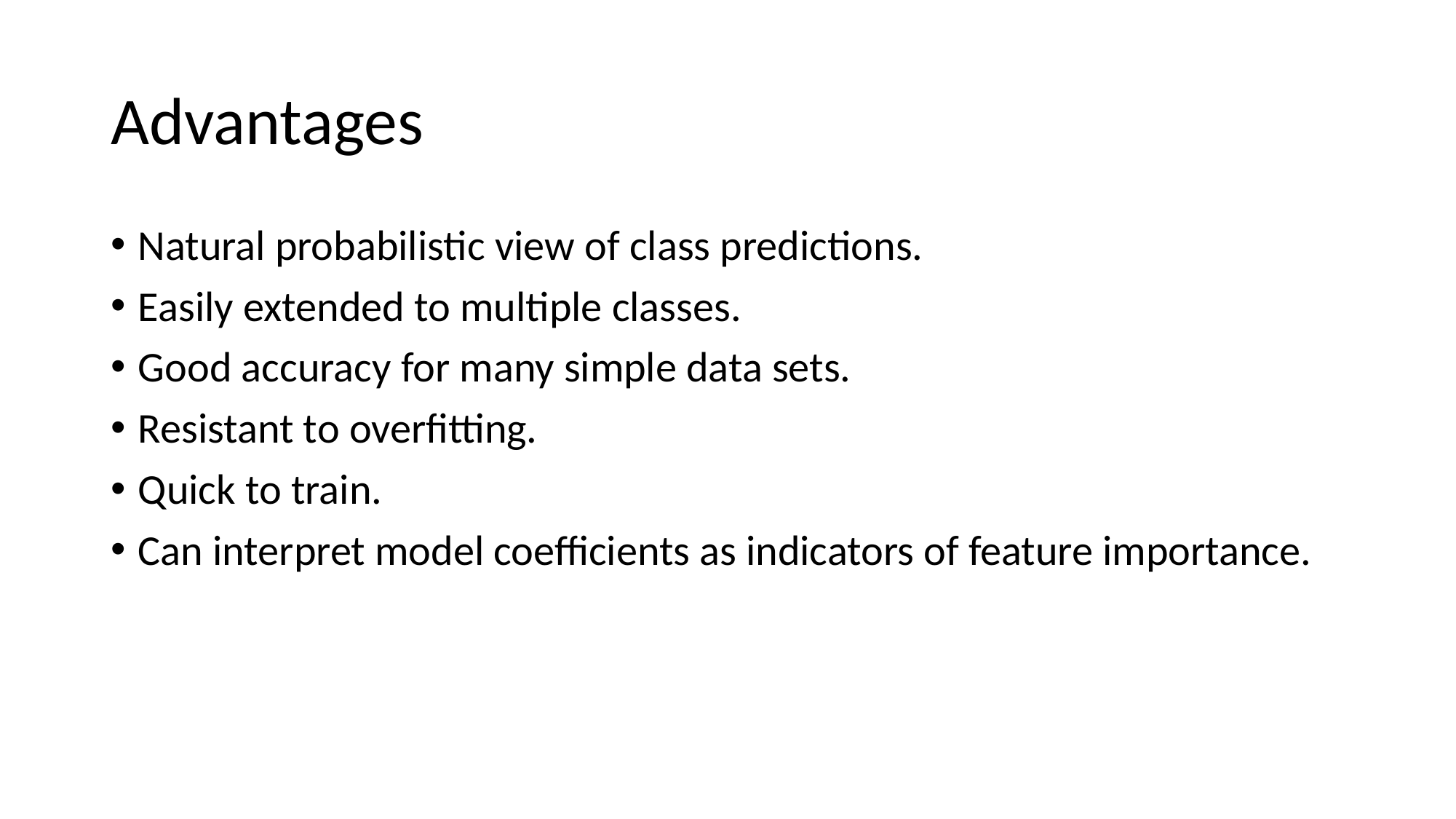

# Advantages
Natural probabilistic view of class predictions.
Easily extended to multiple classes.
Good accuracy for many simple data sets.
Resistant to overfitting.
Quick to train.
Can interpret model coefficients as indicators of feature importance.